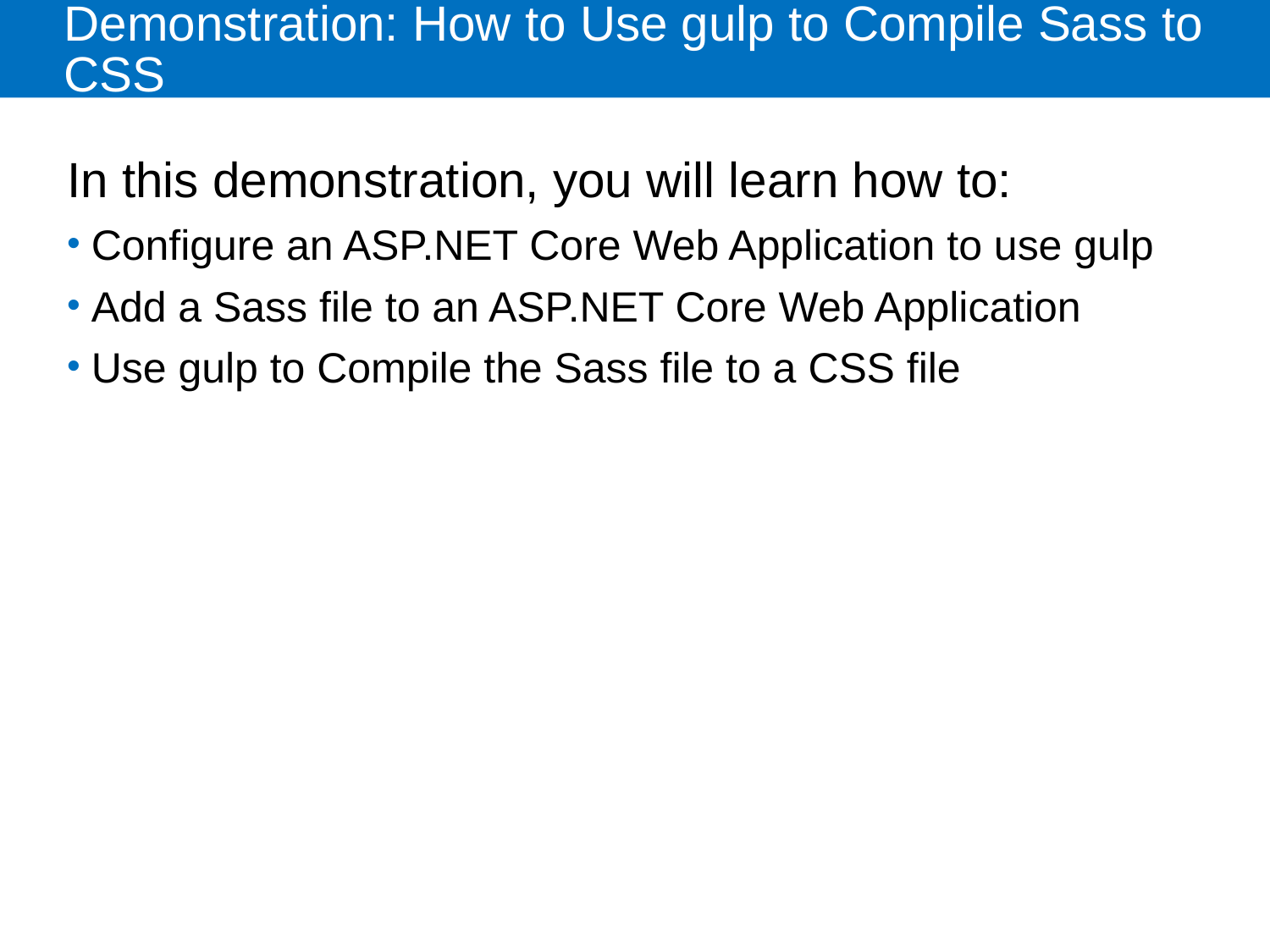

# Demonstration: How to Use gulp to Compile Sass to CSS
In this demonstration, you will learn how to:
Configure an ASP.NET Core Web Application to use gulp
Add a Sass file to an ASP.NET Core Web Application
Use gulp to Compile the Sass file to a CSS file